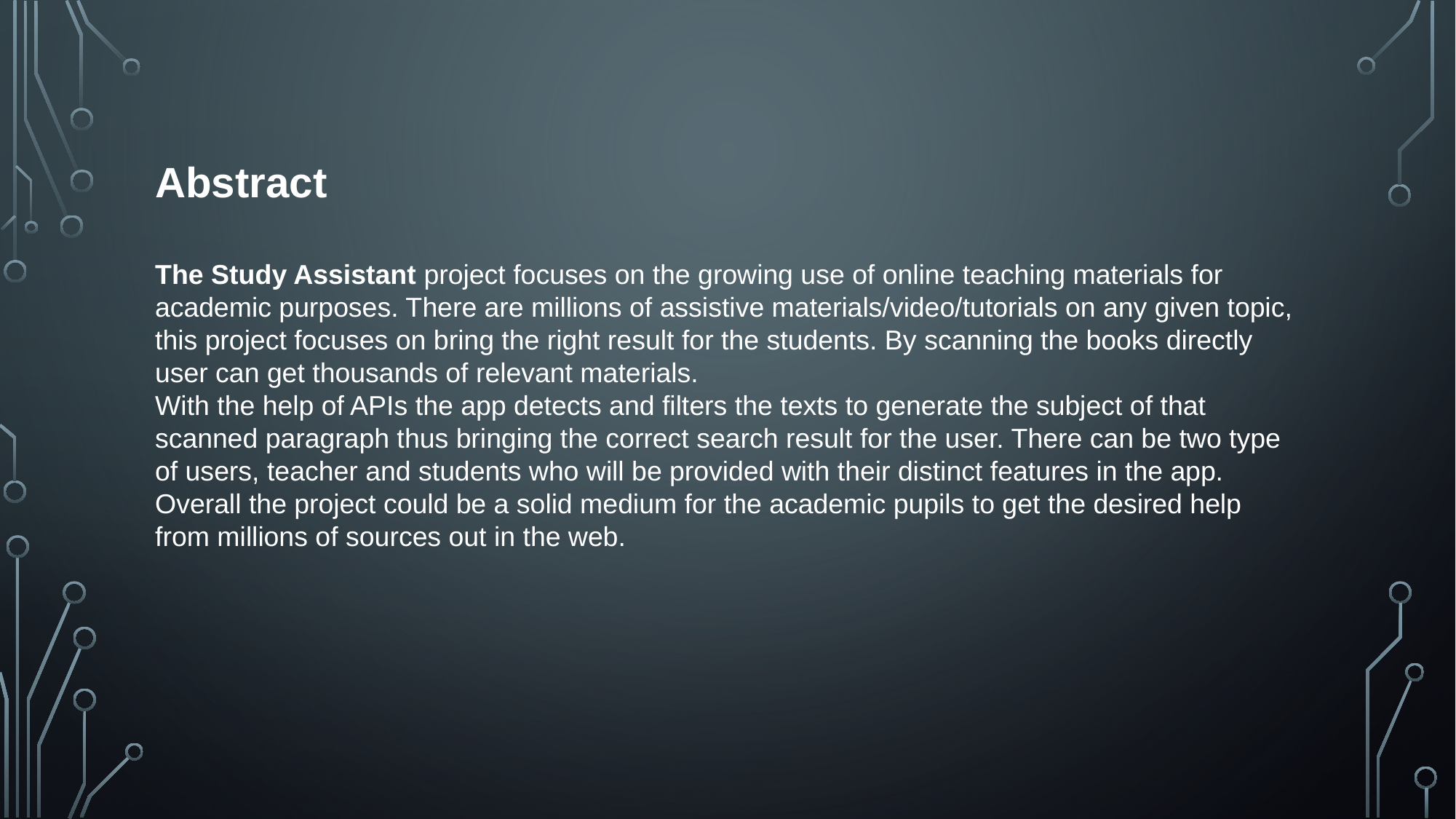

Abstract

The Study Assistant project focuses on the growing use of online teaching materials for academic purposes. There are millions of assistive materials/video/tutorials on any given topic, this project focuses on bring the right result for the students. By scanning the books directly user can get thousands of relevant materials.
With the help of APIs the app detects and filters the texts to generate the subject of that scanned paragraph thus bringing the correct search result for the user. There can be two type of users, teacher and students who will be provided with their distinct features in the app.
Overall the project could be a solid medium for the academic pupils to get the desired help from millions of sources out in the web.